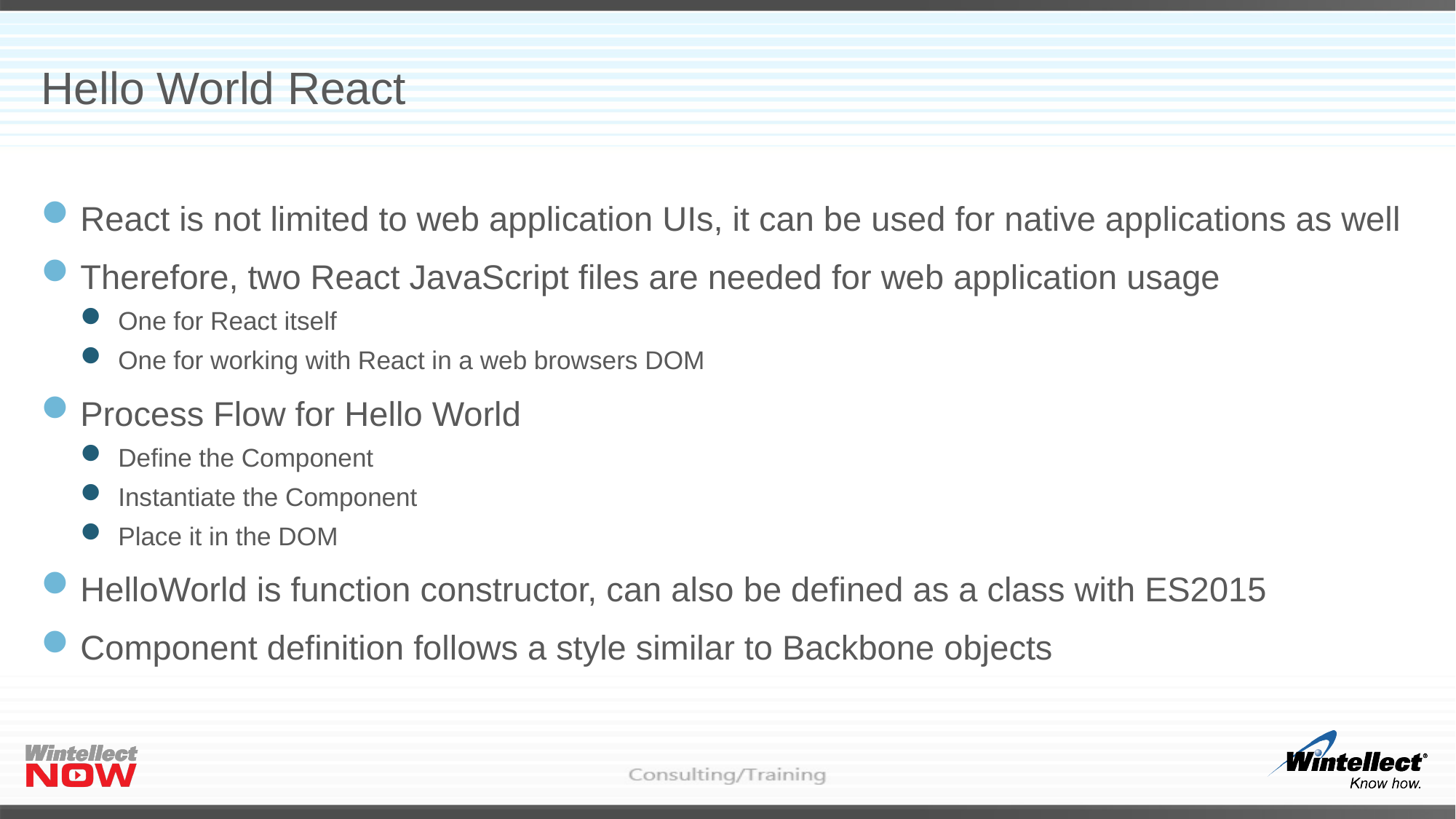

# Hello World React
React is not limited to web application UIs, it can be used for native applications as well
Therefore, two React JavaScript files are needed for web application usage
One for React itself
One for working with React in a web browsers DOM
Process Flow for Hello World
Define the Component
Instantiate the Component
Place it in the DOM
HelloWorld is function constructor, can also be defined as a class with ES2015
Component definition follows a style similar to Backbone objects